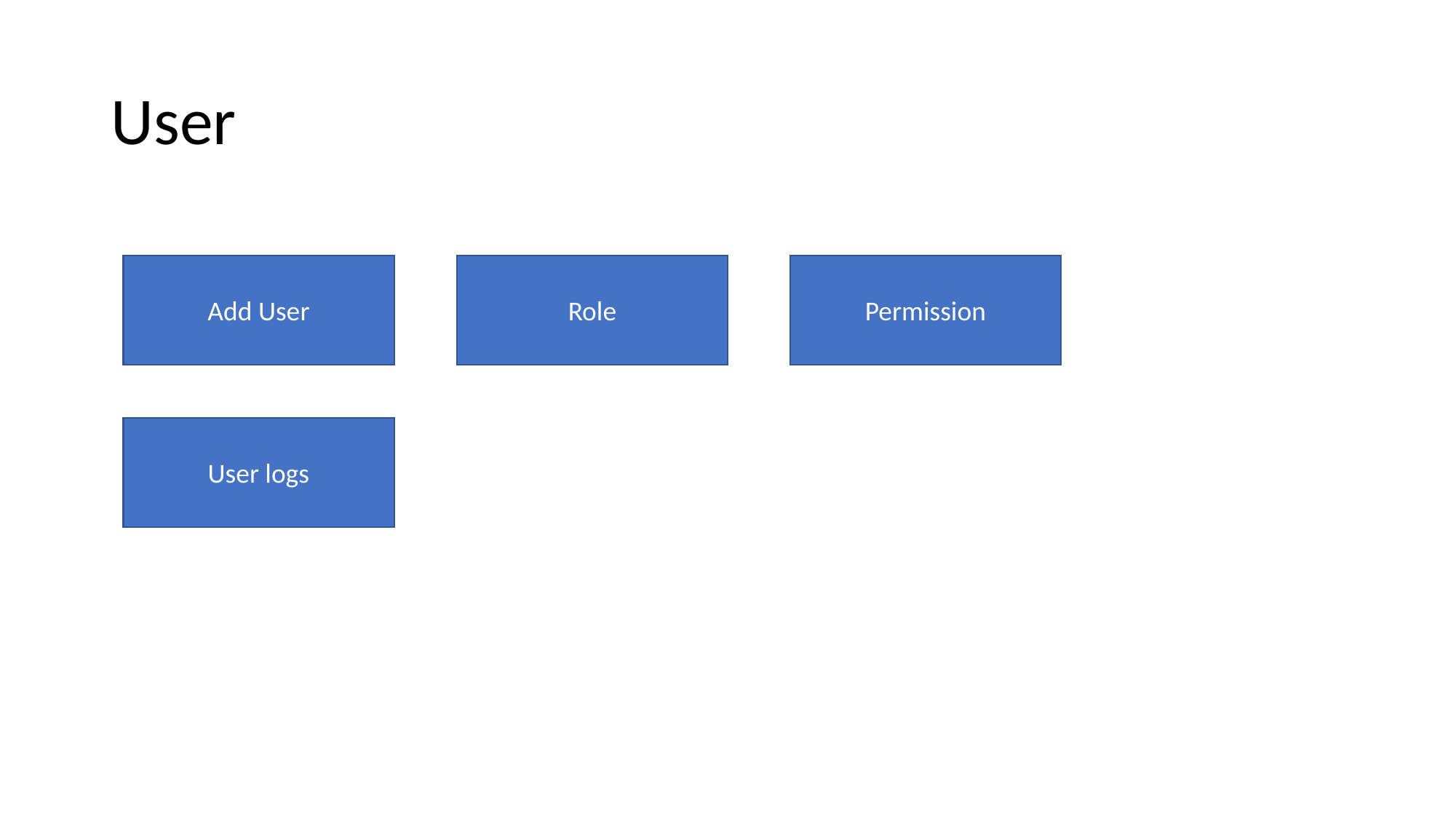

# User
Add User
Role
Permission
User logs